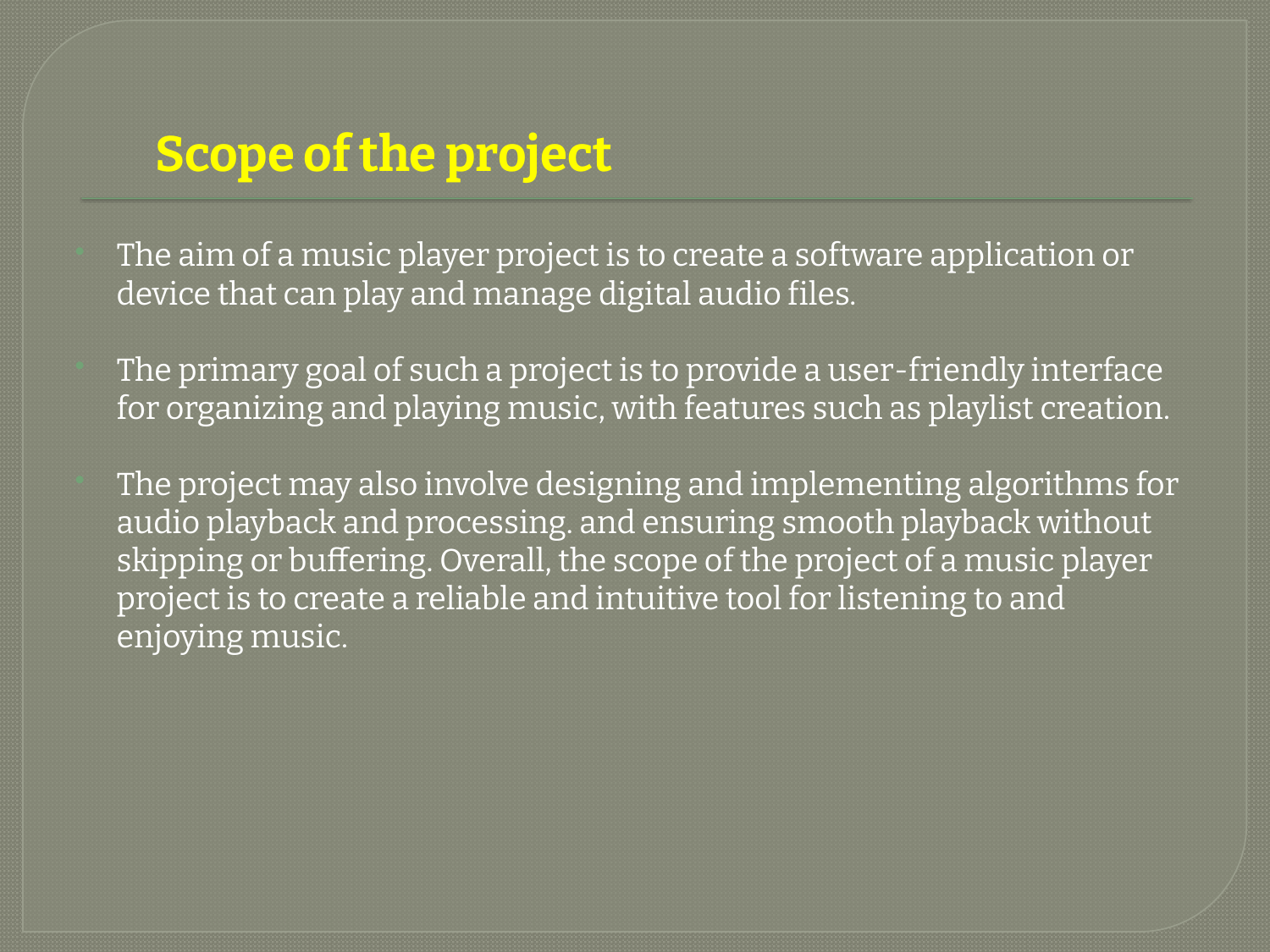

# Scope of the project
The aim of a music player project is to create a software application or device that can play and manage digital audio files.

The primary goal of such a project is to provide a user-friendly interface for organizing and playing music, with features such as playlist creation.

The project may also involve designing and implementing algorithms for audio playback and processing. and ensuring smooth playback without skipping or buffering. Overall, the scope of the project of a music player project is to create a reliable and intuitive tool for listening to and enjoying music.